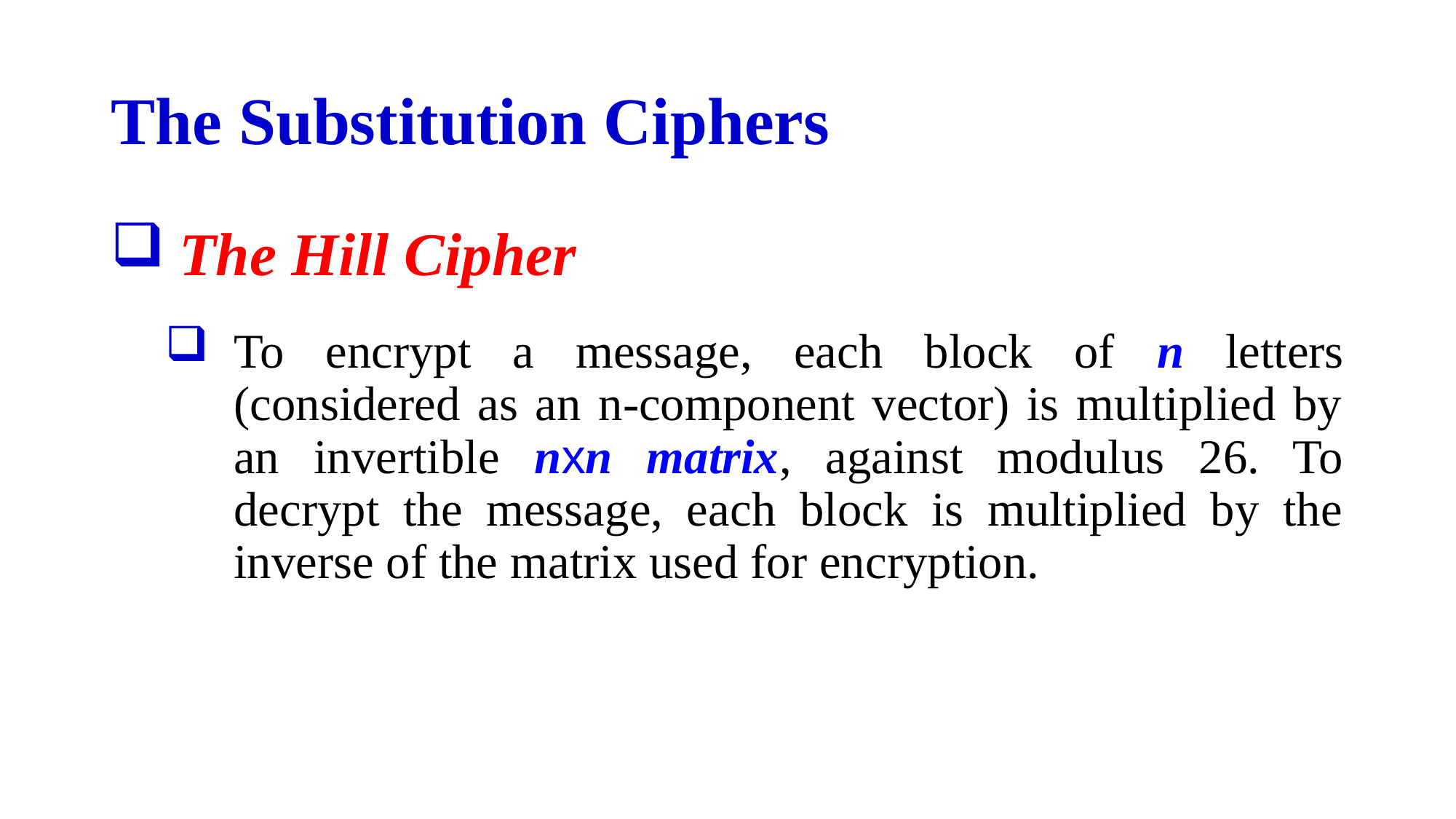

# The Substitution Ciphers
The Hill Cipher

To encrypt a message, each block of n letters (considered as an n-component vector) is multiplied by an invertible nxn matrix, against modulus 26. To decrypt the message, each block is multiplied by the inverse of the matrix used for encryption.